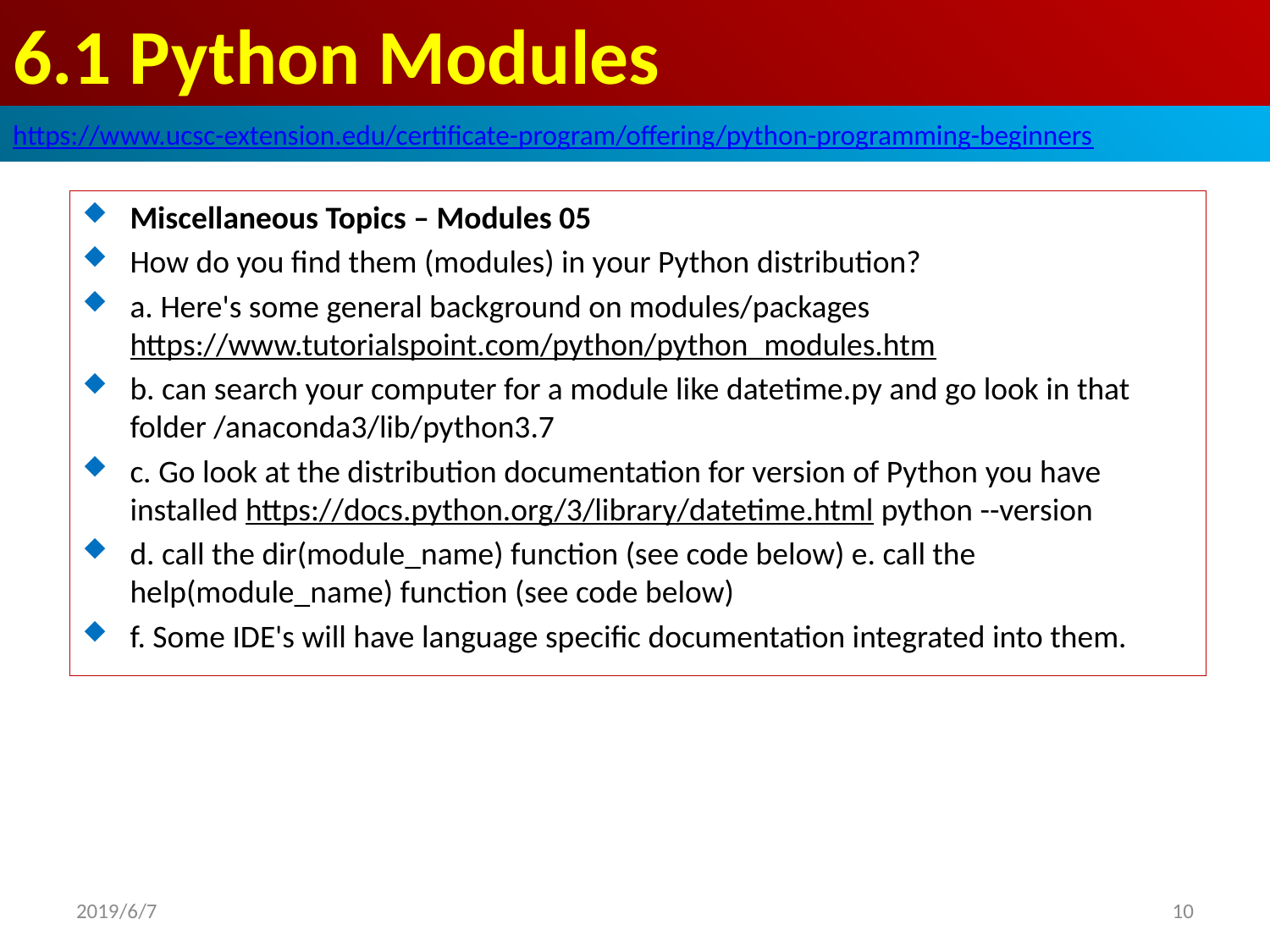

# 6.1 Python Modules
https://www.ucsc-extension.edu/certificate-program/offering/python-programming-beginners
Miscellaneous Topics – Modules 05
How do you find them (modules) in your Python distribution?
a. Here's some general background on modules/packages https://www.tutorialspoint.com/python/python_modules.htm
b. can search your computer for a module like datetime.py and go look in that folder /anaconda3/lib/python3.7
c. Go look at the distribution documentation for version of Python you have installed https://docs.python.org/3/library/datetime.html python --version
d. call the dir(module_name) function (see code below) e. call the help(module_name) function (see code below)
f. Some IDE's will have language specific documentation integrated into them.
2019/6/7
10